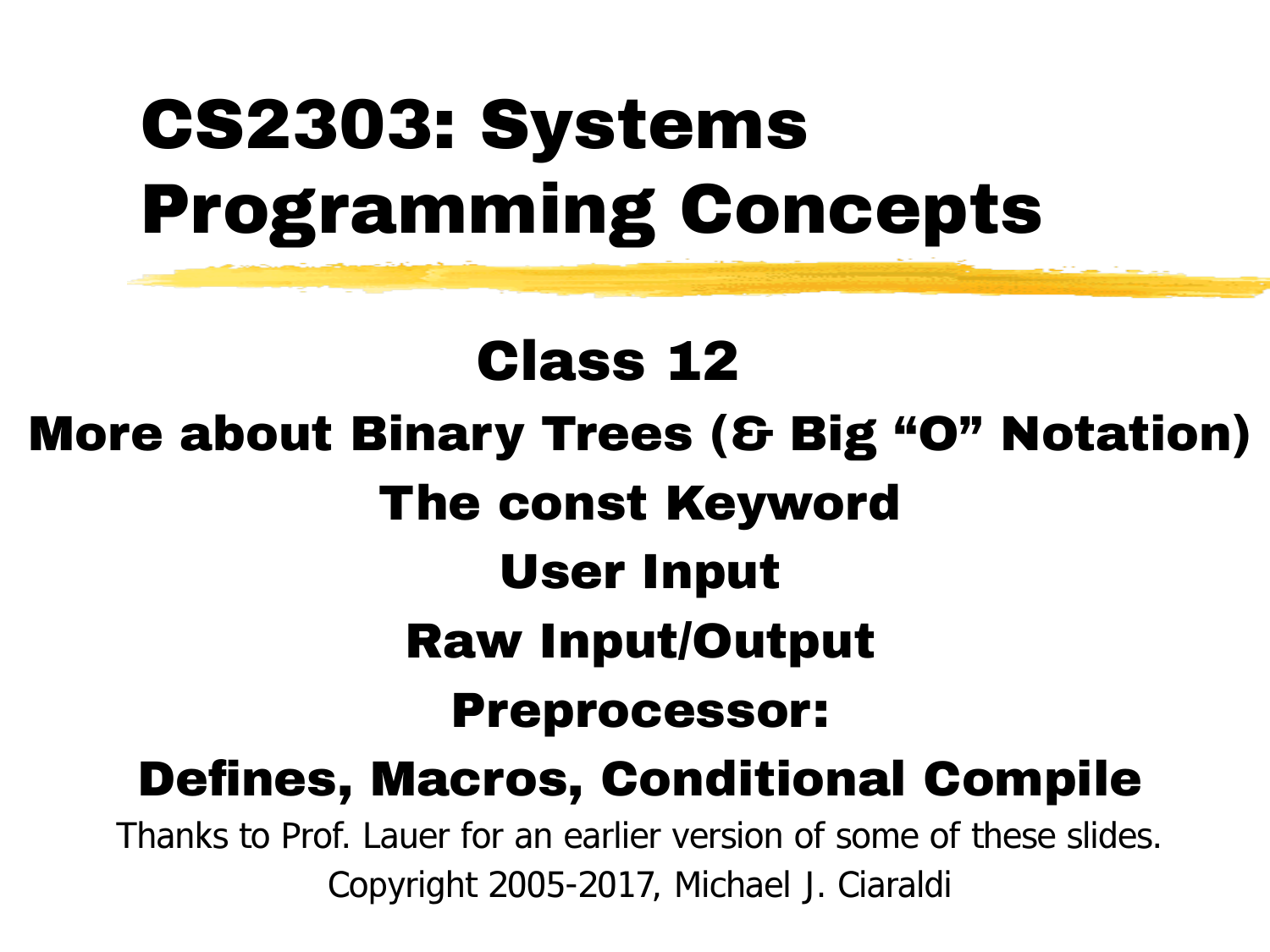

# CS2303: Systems Programming Concepts
Class 12
More about Binary Trees (& Big “O” Notation)
The const Keyword
User Input
Raw Input/Output
Preprocessor:
Defines, Macros, Conditional Compile
Thanks to Prof. Lauer for an earlier version of some of these slides.
Copyright 2005-2017, Michael J. Ciaraldi